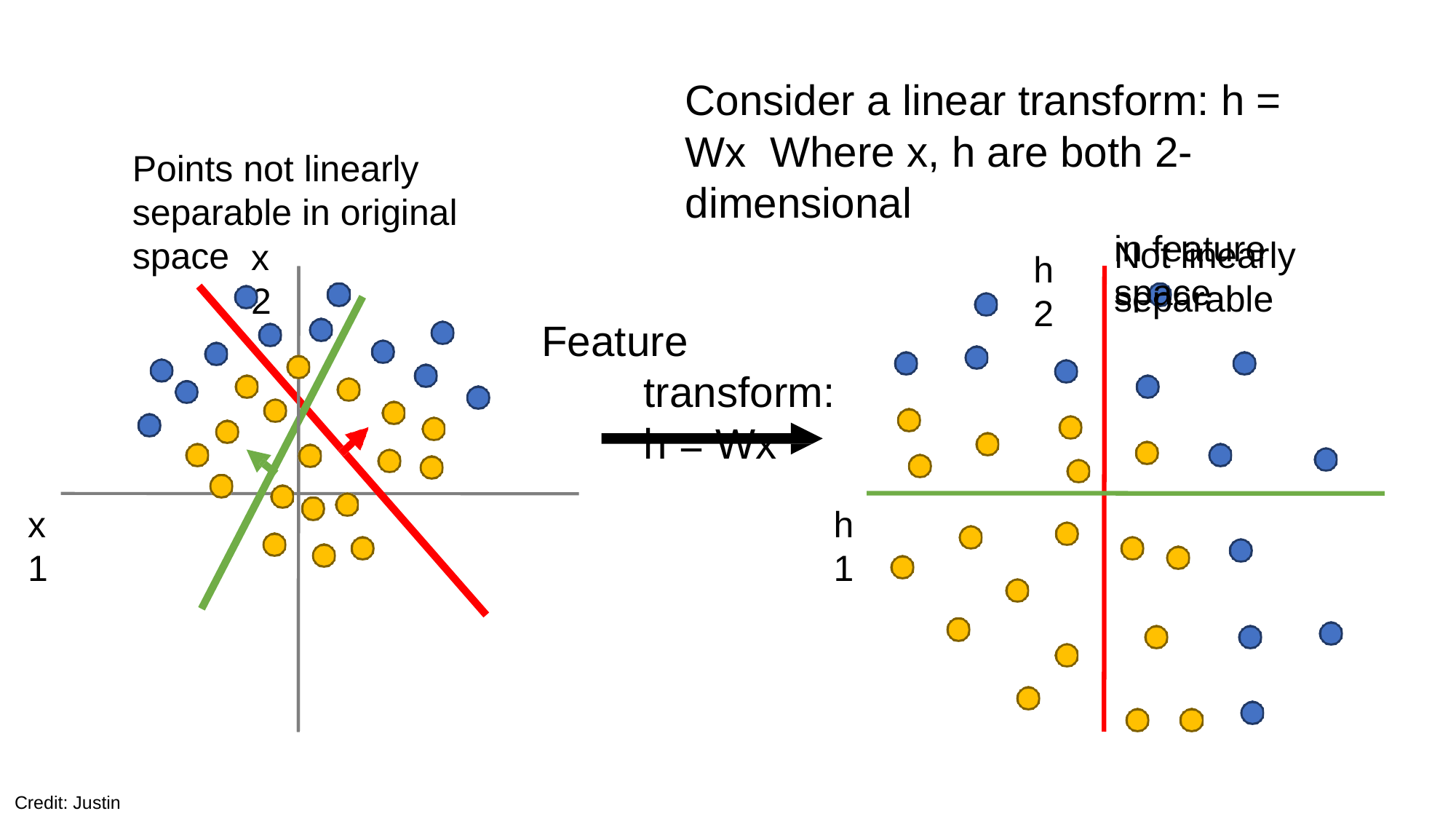

Consider a linear transform: h = Wx  Where x, h are both 2-dimensional
Not linearly separable
Points not linearly  separable in original space
in feature space
x2
h2

Feature transform:  h = Wx

h1
x1

Credit: Justin